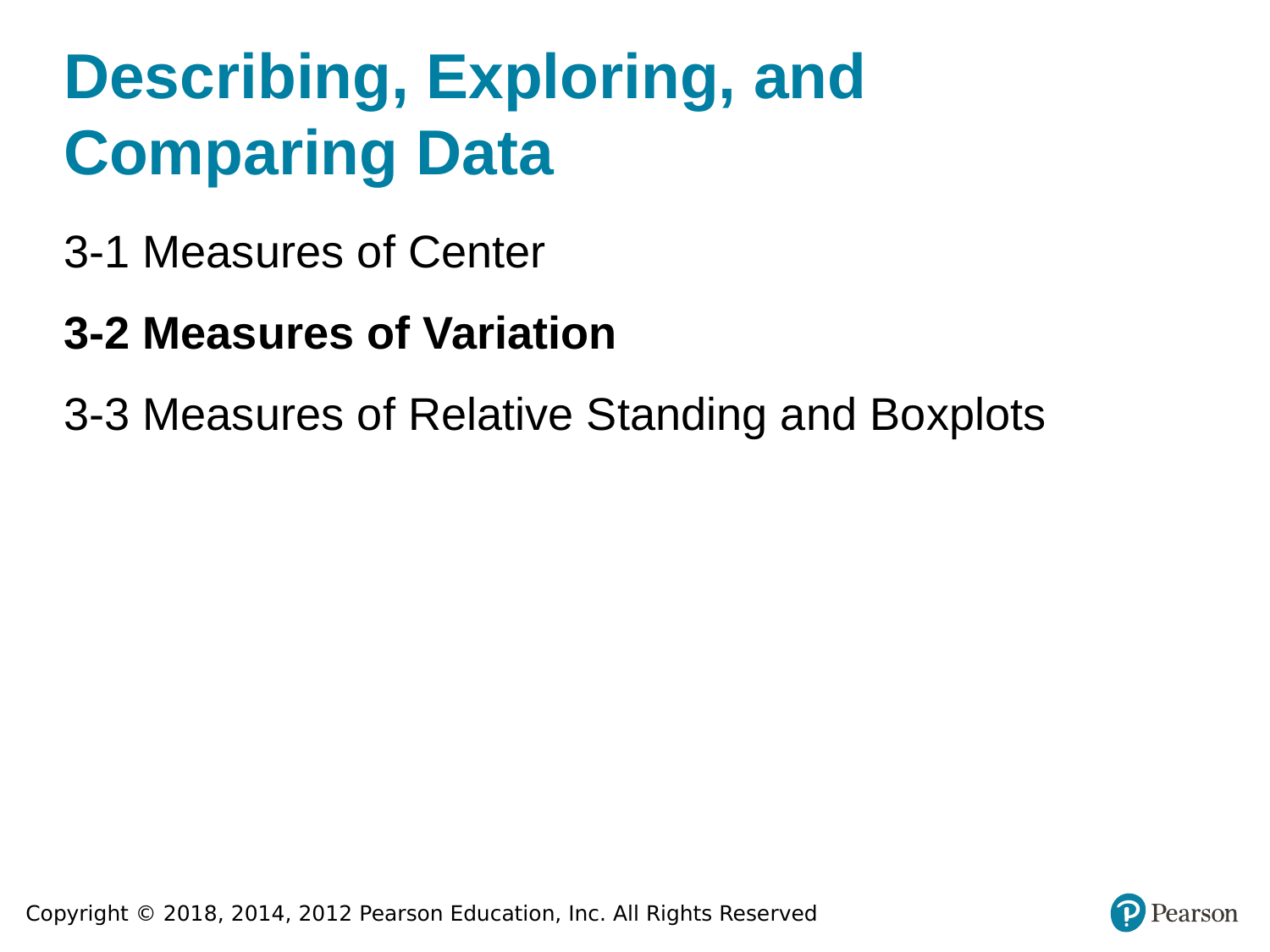

# Describing, Exploring, and Comparing Data
3-1 Measures of Center
3-2 Measures of Variation
3-3 Measures of Relative Standing and Boxplots